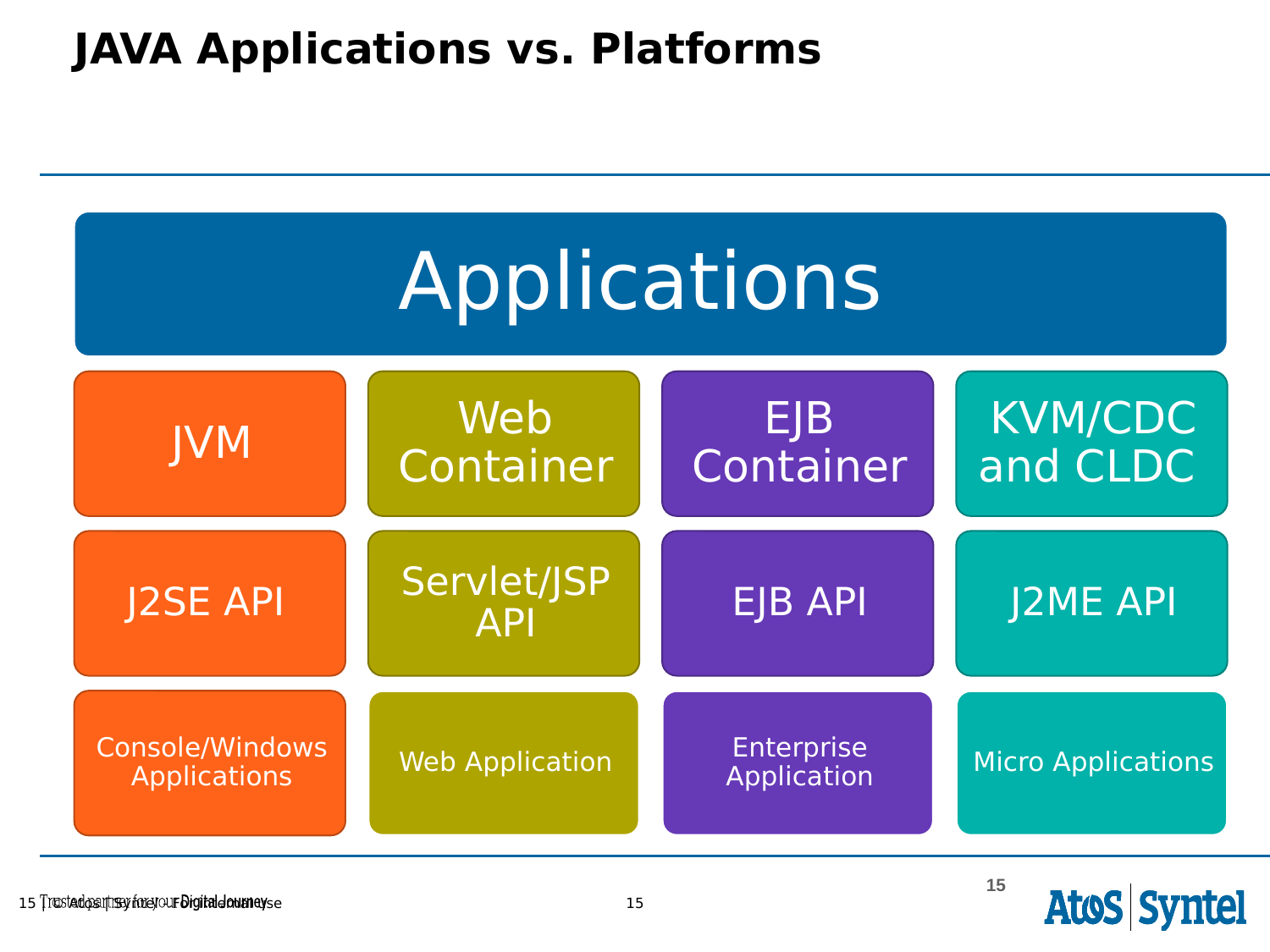

# JAVA Applications vs. Platforms
Applications
JVM
J2SE API
Console/Windows Applications
Web Container
Servlet/JSP API
Web Application
EJB Container
EJB API
Enterprise Application
KVM/CDC and CLDC
J2ME API
Micro Applications
15